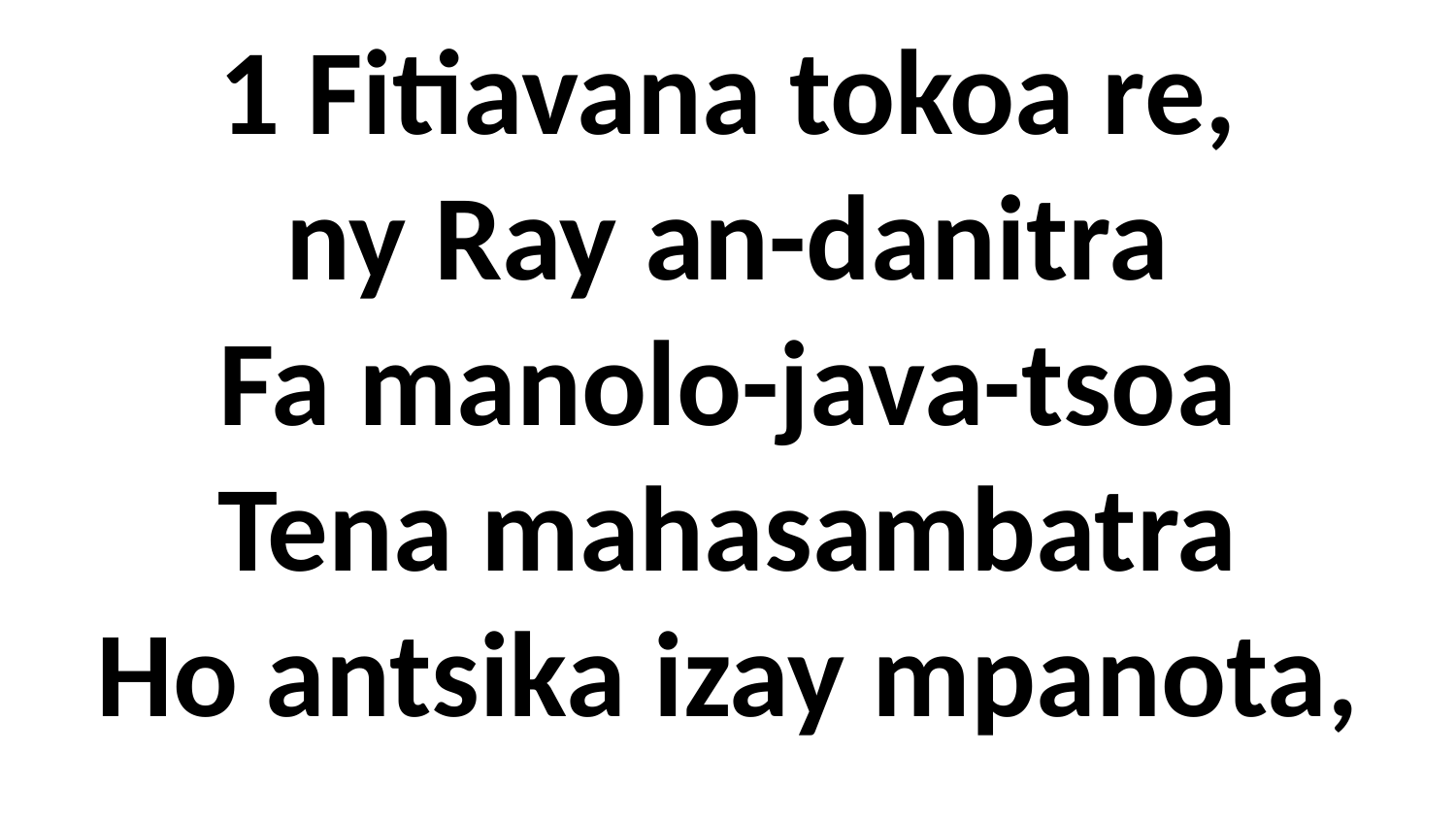

# 1 Fitiavana tokoa re, ny Ray an-danitra Fa manolo-java-tsoa Tena mahasambatra Ho antsika izay mpanota,